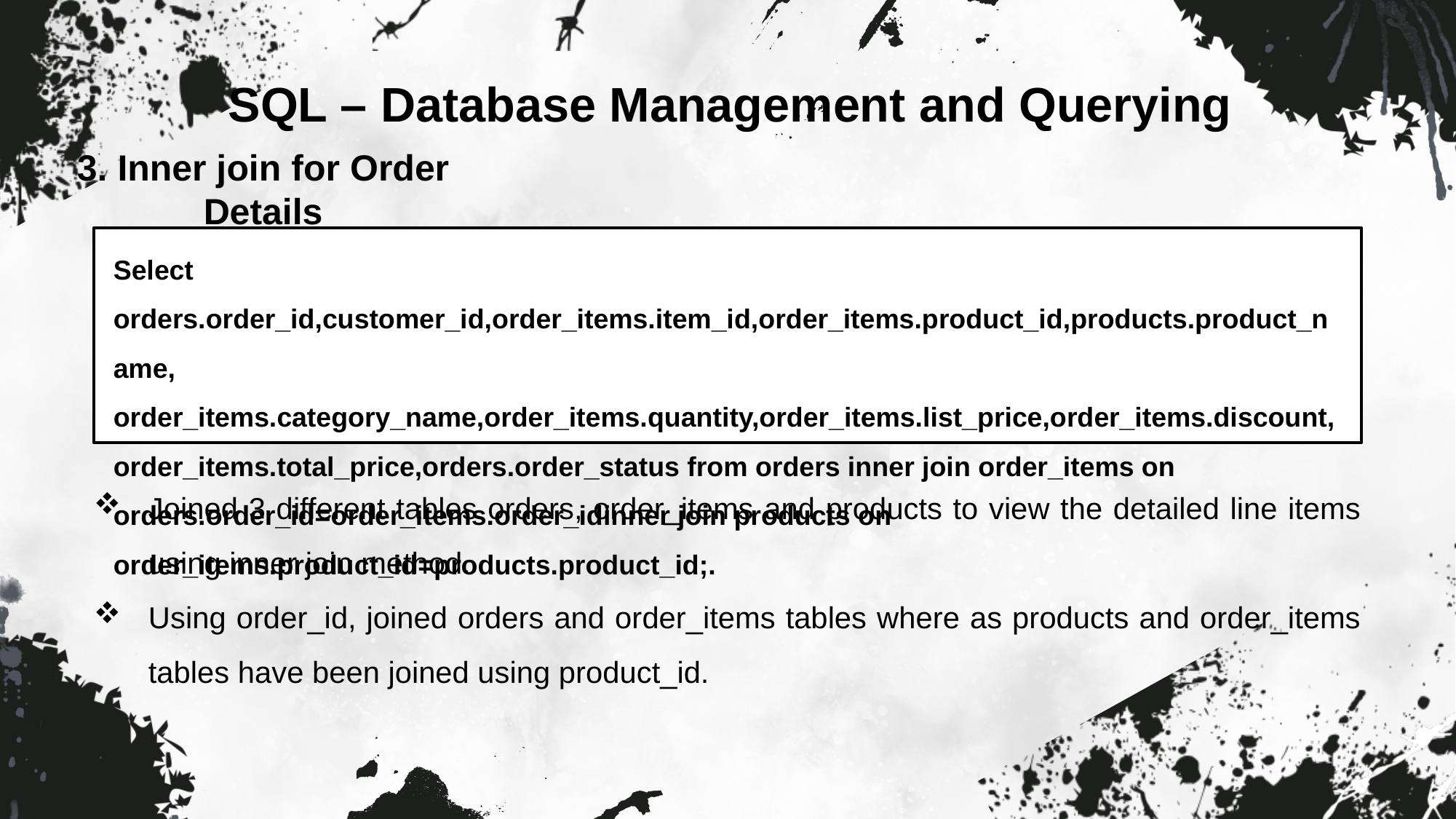

SQL – Database Management and Querying
3. Inner join for Order Details

Select orders.order_id,customer_id,order_items.item_id,order_items.product_id,products.product_name, order_items.category_name,order_items.quantity,order_items.list_price,order_items.discount, order_items.total_price,orders.order_status from orders inner join order_items on orders.order_id=order_items.order_idinner join products on order_items.product_id=products.product_id;.
Joined 3 different tables orders, order_items and products to view the detailed line items using inner join method.
Using order_id, joined orders and order_items tables where as products and order_items tables have been joined using product_id.